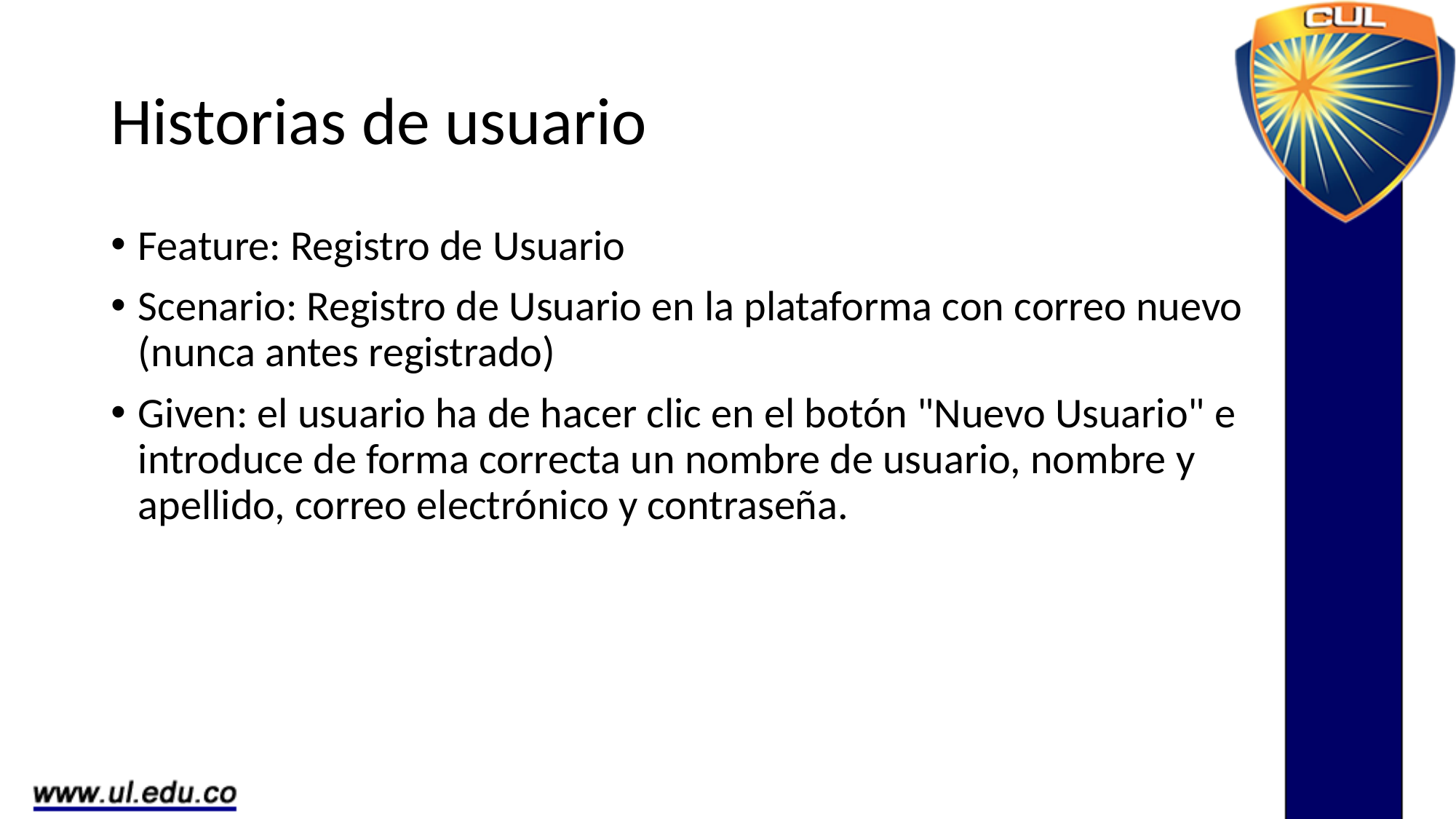

# Historias de usuario
Feature: Registro de Usuario
Scenario: Registro de Usuario en la plataforma con correo nuevo (nunca antes registrado)
Given: el usuario ha de hacer clic en el botón "Nuevo Usuario" e introduce de forma correcta un nombre de usuario, nombre y apellido, correo electrónico y contraseña.